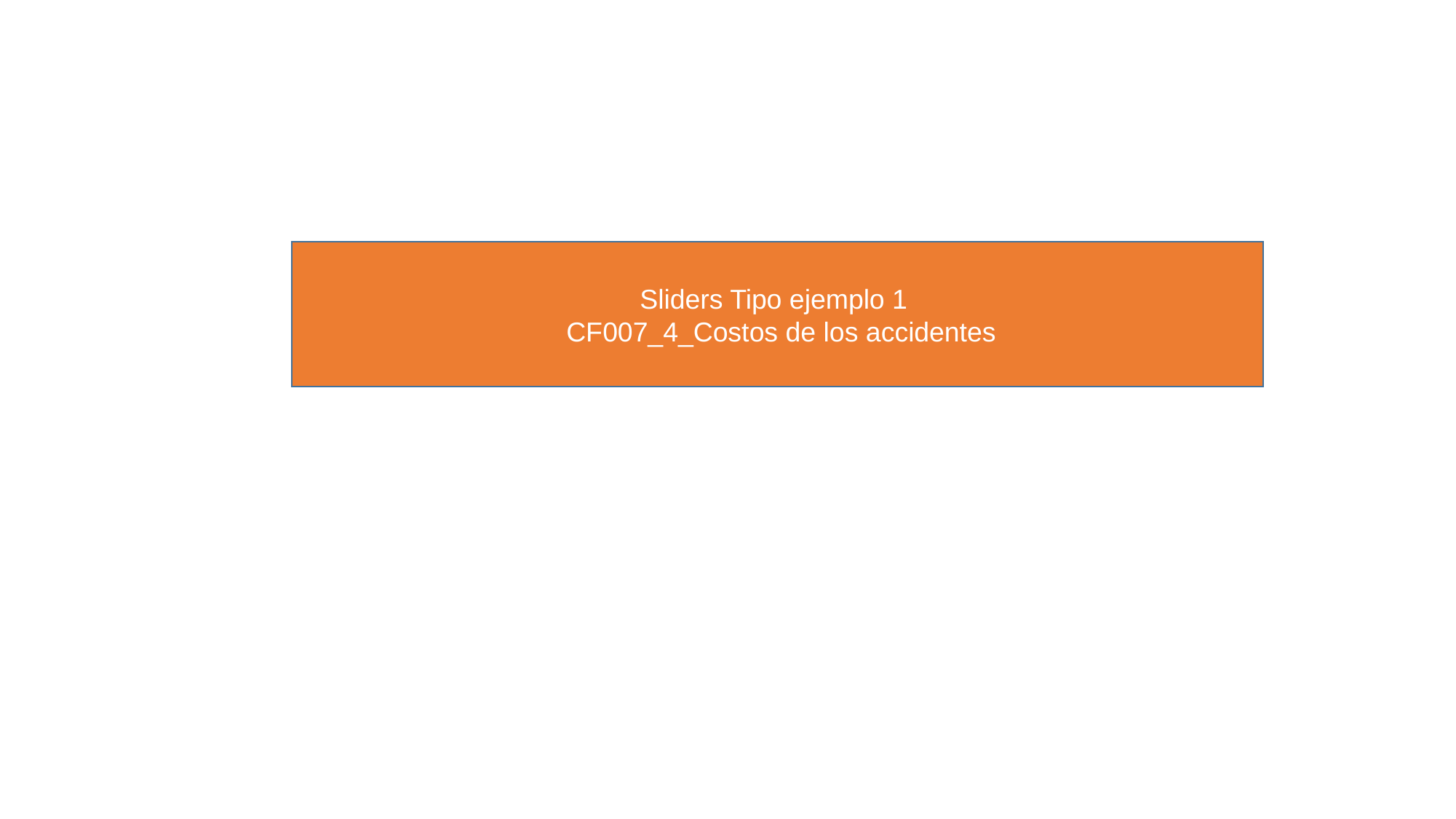

Sliders Tipo ejemplo 1
 CF007_4_Costos de los accidentes